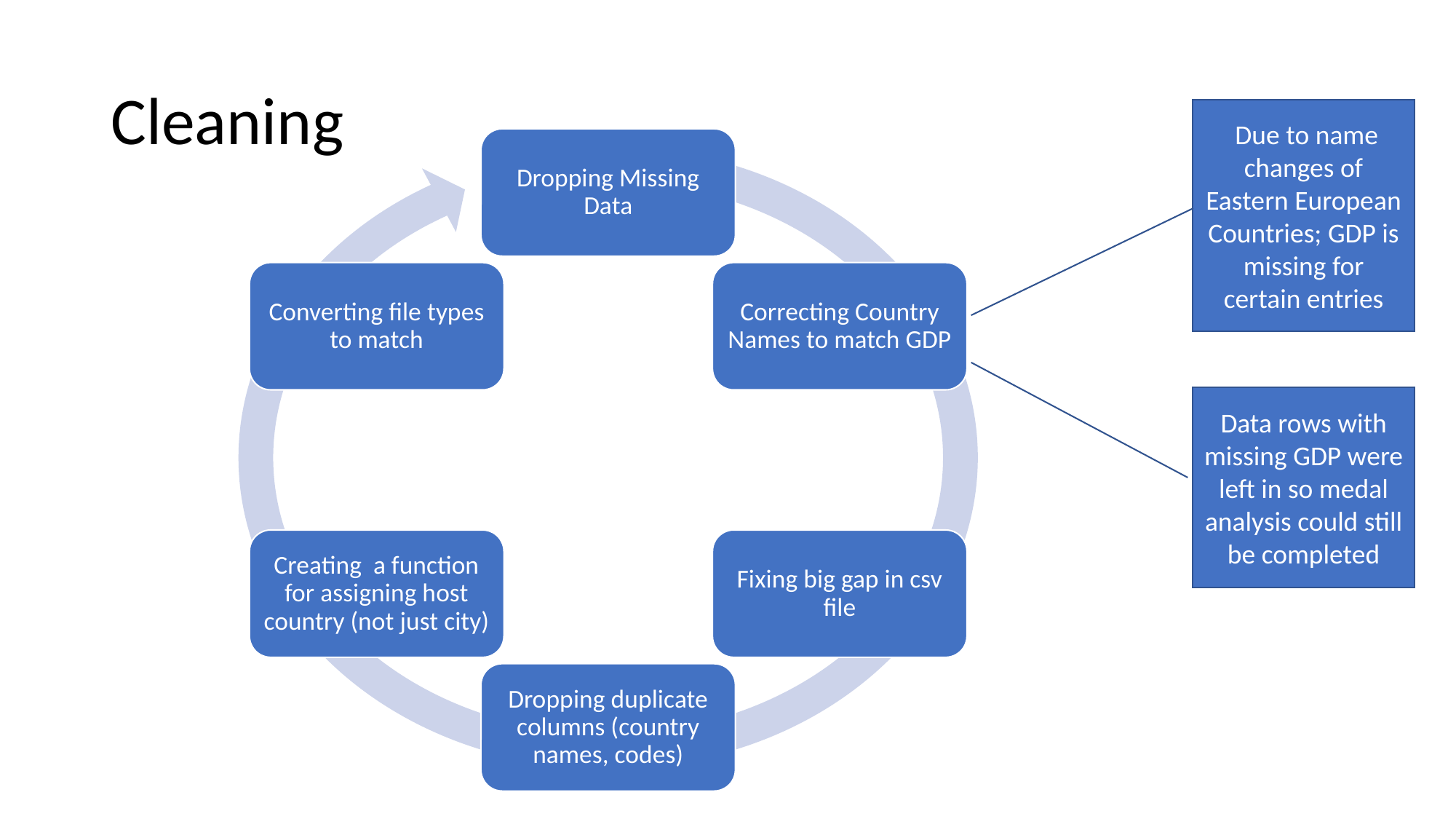

# Cleaning
 Due to name changes of Eastern European Countries; GDP is missing for certain entries

Dropping Missing Data

Converting file types to match
Correcting Country Names to match GDP

Creating  a function for assigning host country (not just city)
Fixing big gap in csv file

Dropping duplicate columns (country names, codes)
Data rows with missing GDP were left in so medal analysis could still be completed